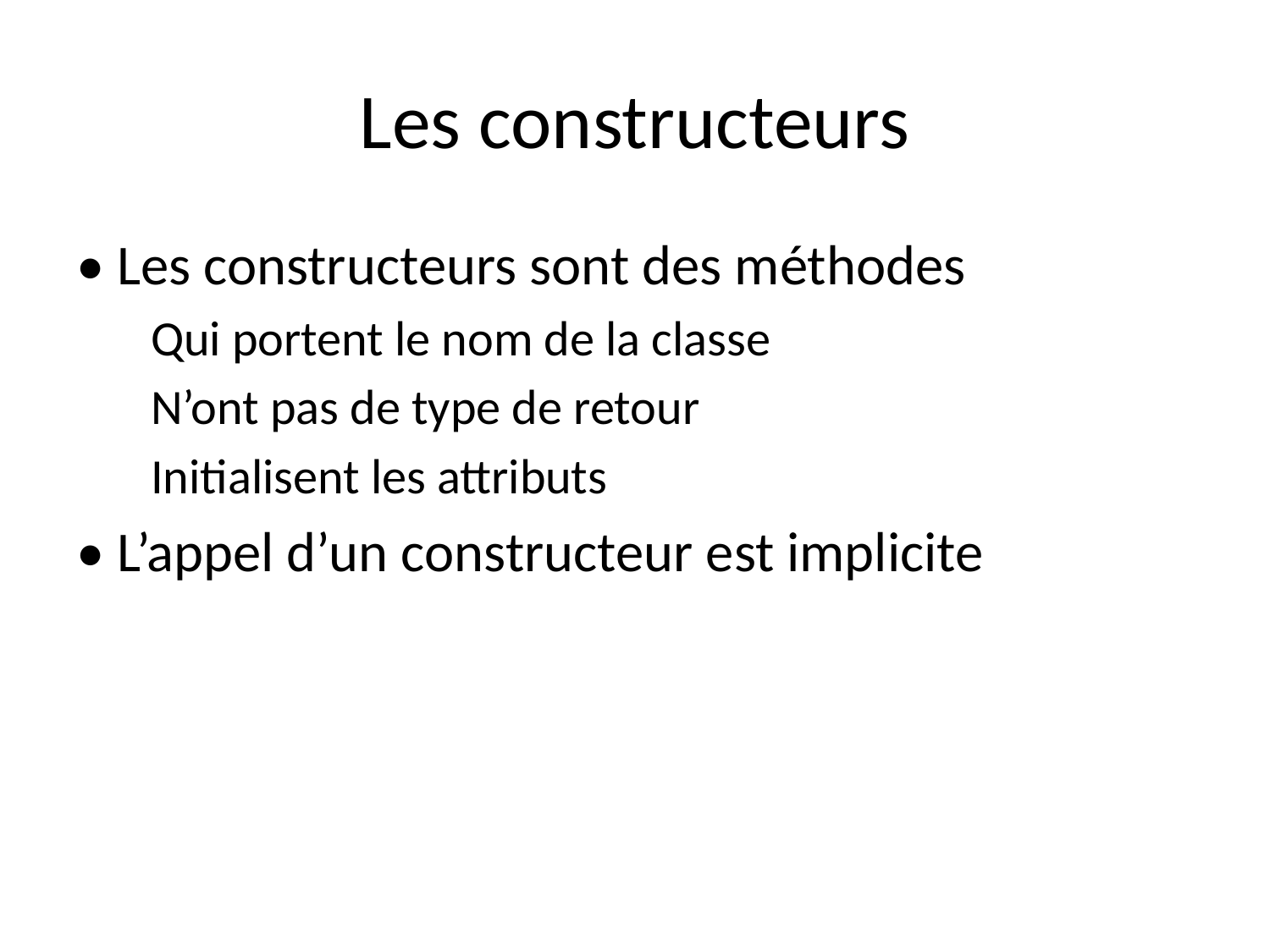

# Les constructeurs
• Les constructeurs sont des méthodes
 Qui portent le nom de la classe
 N’ont pas de type de retour
 Initialisent les attributs
• L’appel d’un constructeur est implicite